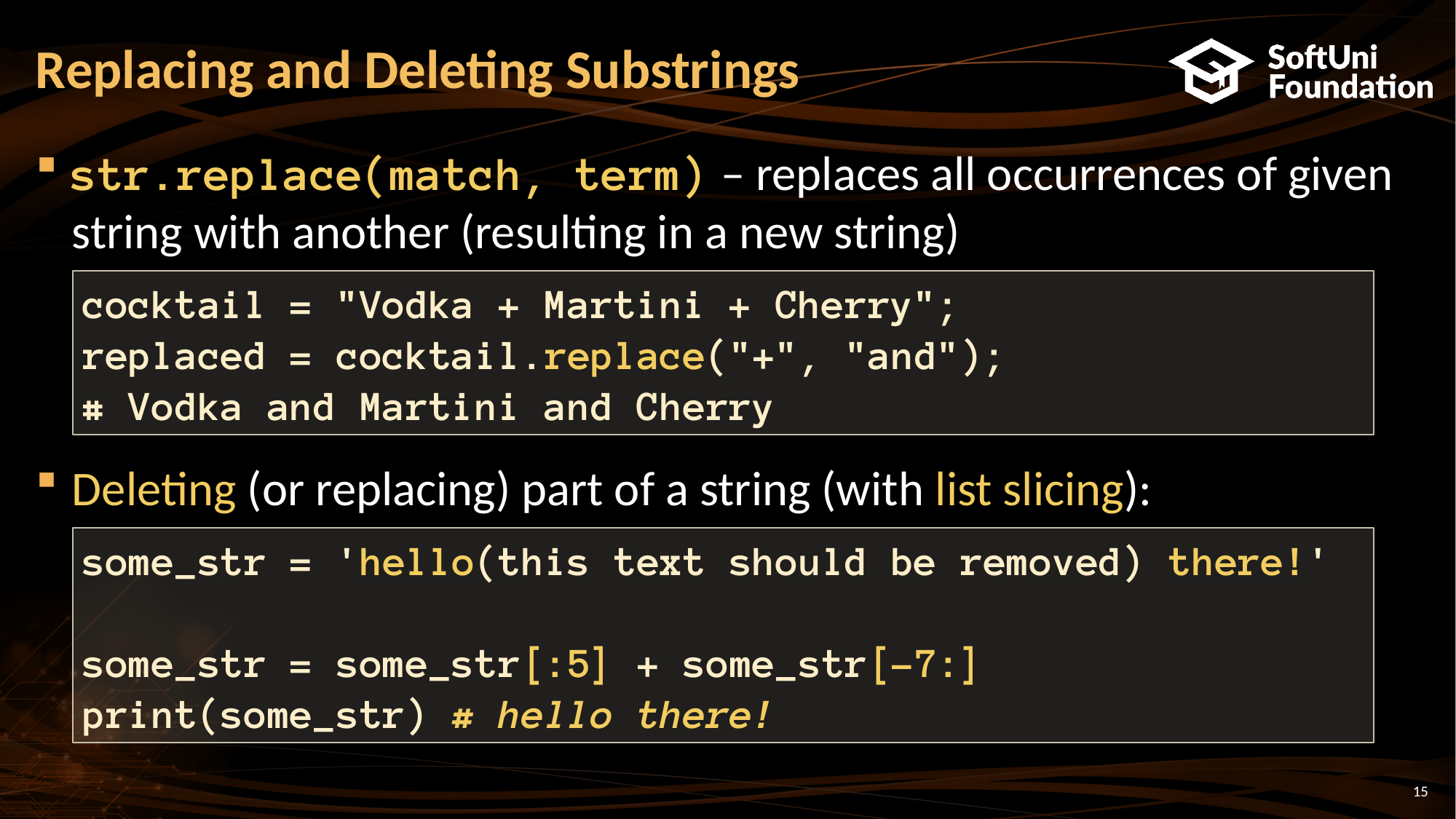

# Replacing and Deleting Substrings
str.replace(match, term) – replaces all occurrences of given string with another (resulting in a new string)

Deleting (or replacing) part of a string (with list slicing):
cocktail = "Vodka + Martini + Cherry";
replaced = cocktail.replace("+", "and");
# Vodka and Martini and Cherry
some_str = 'hello(this text should be removed) there!'

some_str = some_str[:5] + some_str[-7:]
print(some_str) # hello there!
15